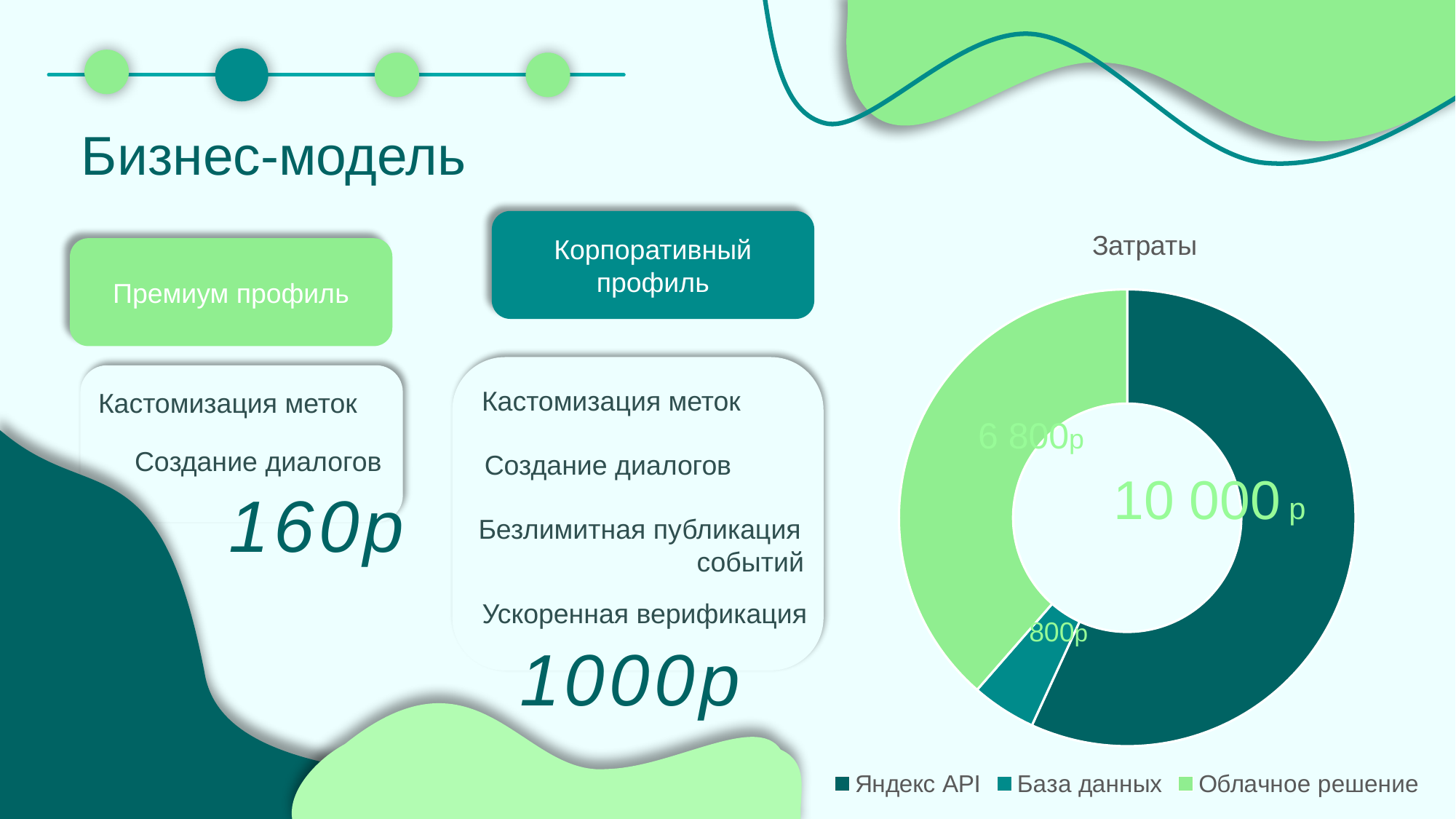

Бизнес-модель
Корпоративный профиль

### Chart: Затраты

| Category | Продажи |
|---|---|
| Яндекс API | 0.56 |
| База данных | 0.045 |
| Облачное решение | 0.38 |
6 800р
10 000 р
800р
Премиум профиль

Кастомизация меток
Кастомизация меток

Создание диалогов
Создание диалогов
160р
Безлимитная публикация 		событий
Ускоренная верификация
1000р